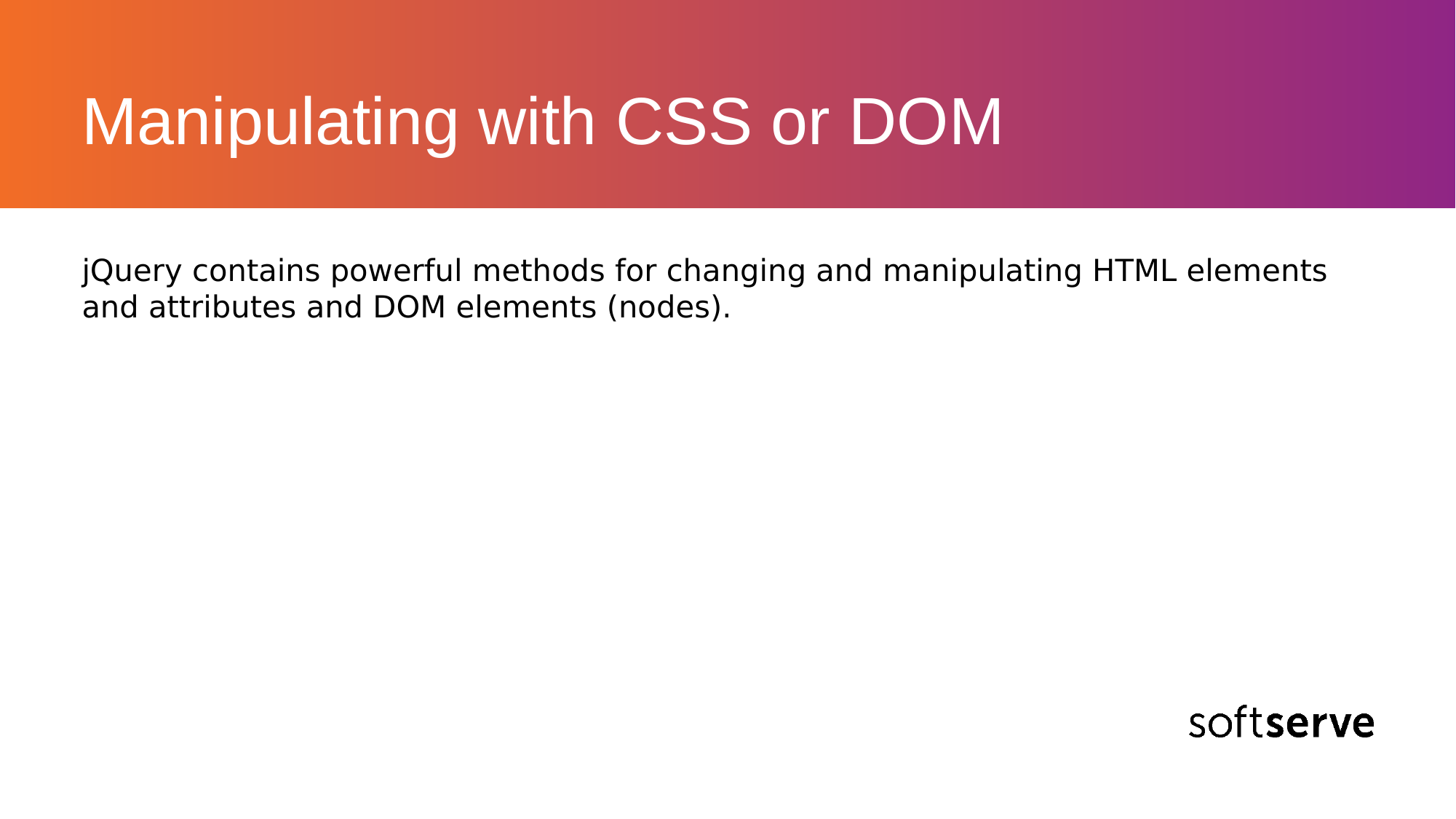

# Manipulating with CSS or DOM
jQuery contains powerful methods for changing and manipulating HTML elements and attributes and DOM elements (nodes).